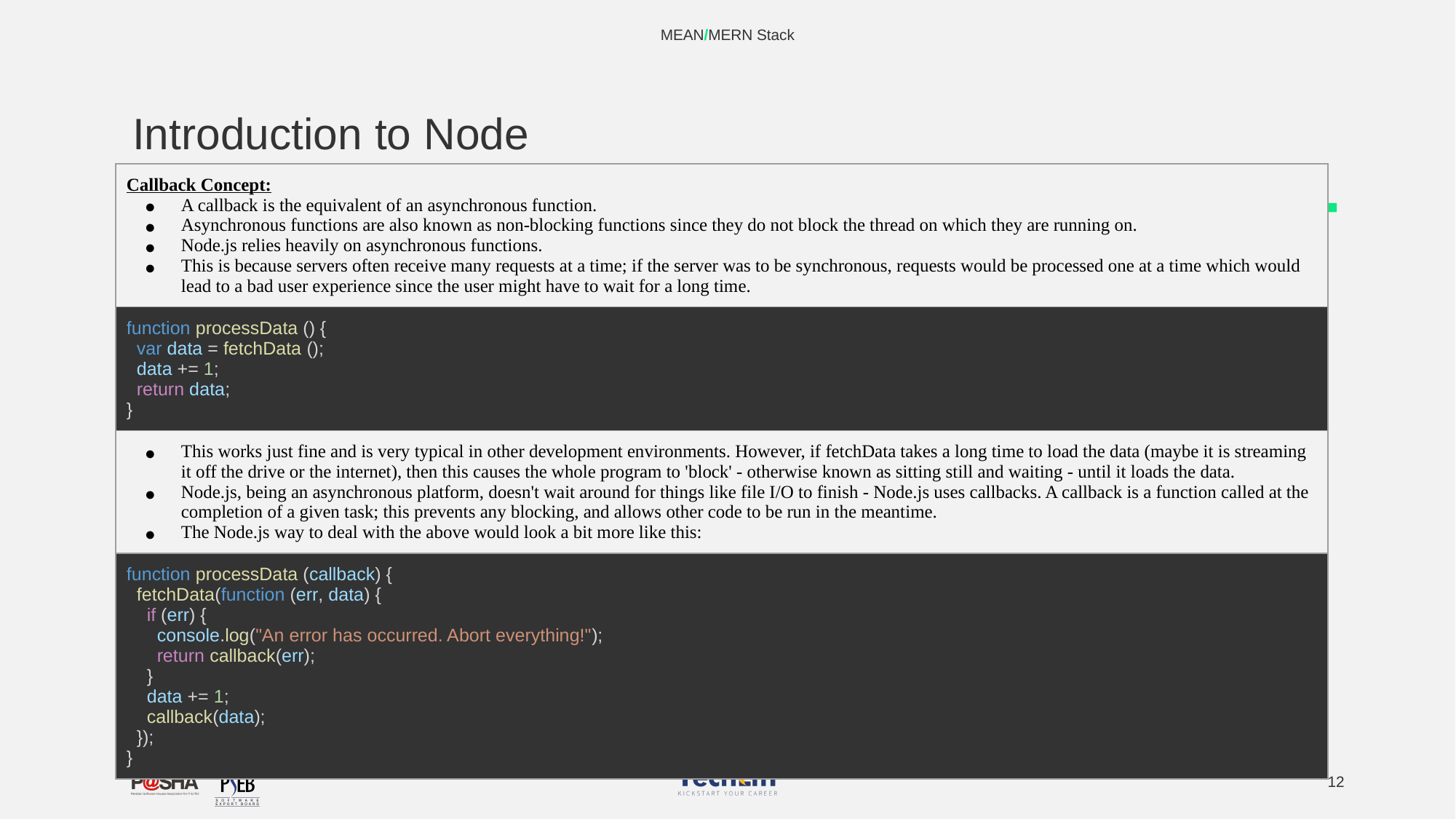

MEAN/MERN Stack
# Introduction to Node
| Callback Concept: A callback is the equivalent of an asynchronous function. Asynchronous functions are also known as non-blocking functions since they do not block the thread on which they are running on. Node.js relies heavily on asynchronous functions. This is because servers often receive many requests at a time; if the server was to be synchronous, requests would be processed one at a time which would lead to a bad user experience since the user might have to wait for a long time. |
| --- |
| function processData () { var data = fetchData (); data += 1; return data; } |
| This works just fine and is very typical in other development environments. However, if fetchData takes a long time to load the data (maybe it is streaming it off the drive or the internet), then this causes the whole program to 'block' - otherwise known as sitting still and waiting - until it loads the data. Node.js, being an asynchronous platform, doesn't wait around for things like file I/O to finish - Node.js uses callbacks. A callback is a function called at the completion of a given task; this prevents any blocking, and allows other code to be run in the meantime. The Node.js way to deal with the above would look a bit more like this: |
| function processData (callback) { fetchData(function (err, data) { if (err) { console.log("An error has occurred. Abort everything!"); return callback(err); } data += 1; callback(data); }); } |
12